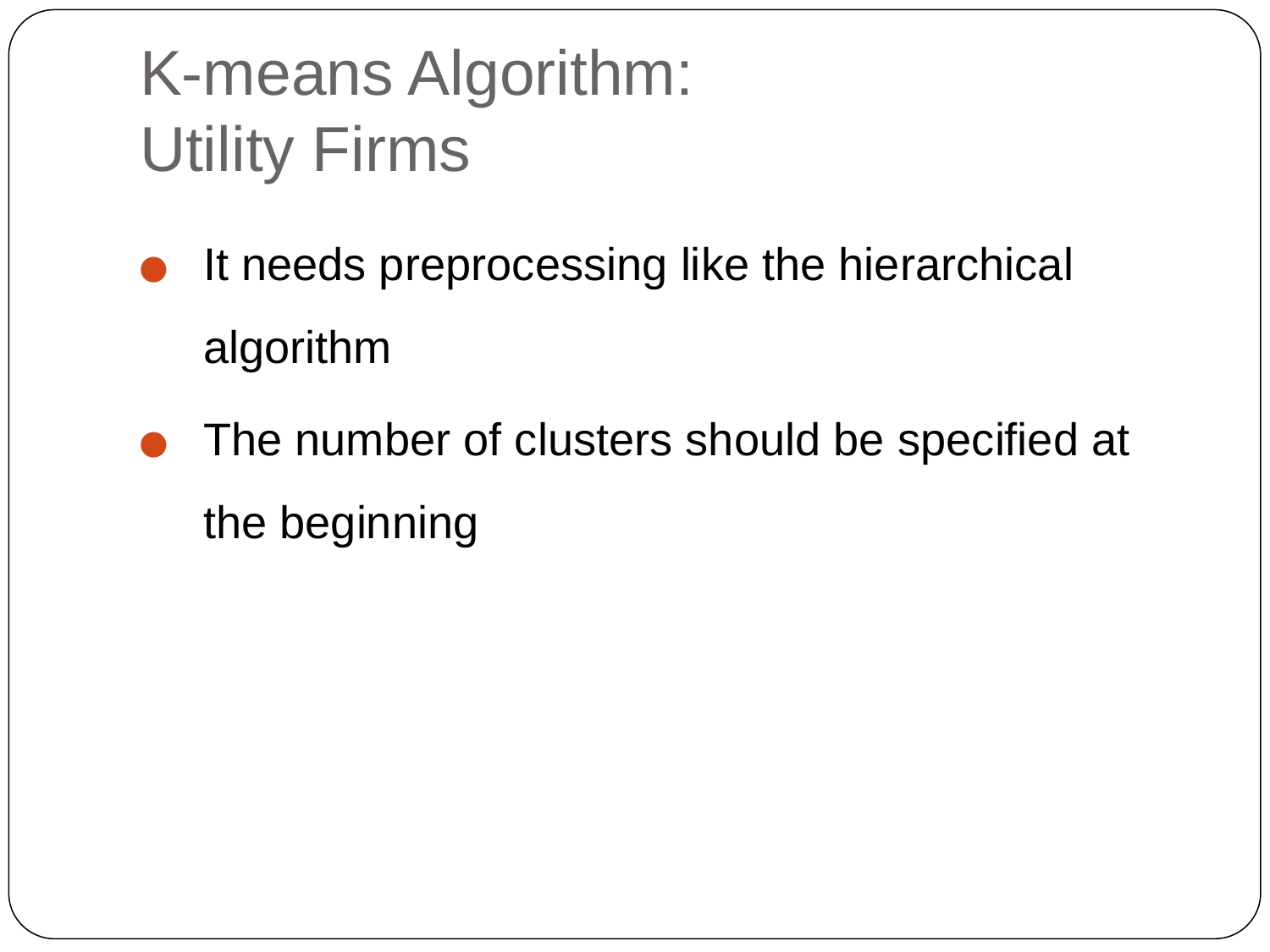

# K-means Algorithm: Utility Firms
It needs preprocessing like the hierarchical algorithm
The number of clusters should be specified at the beginning